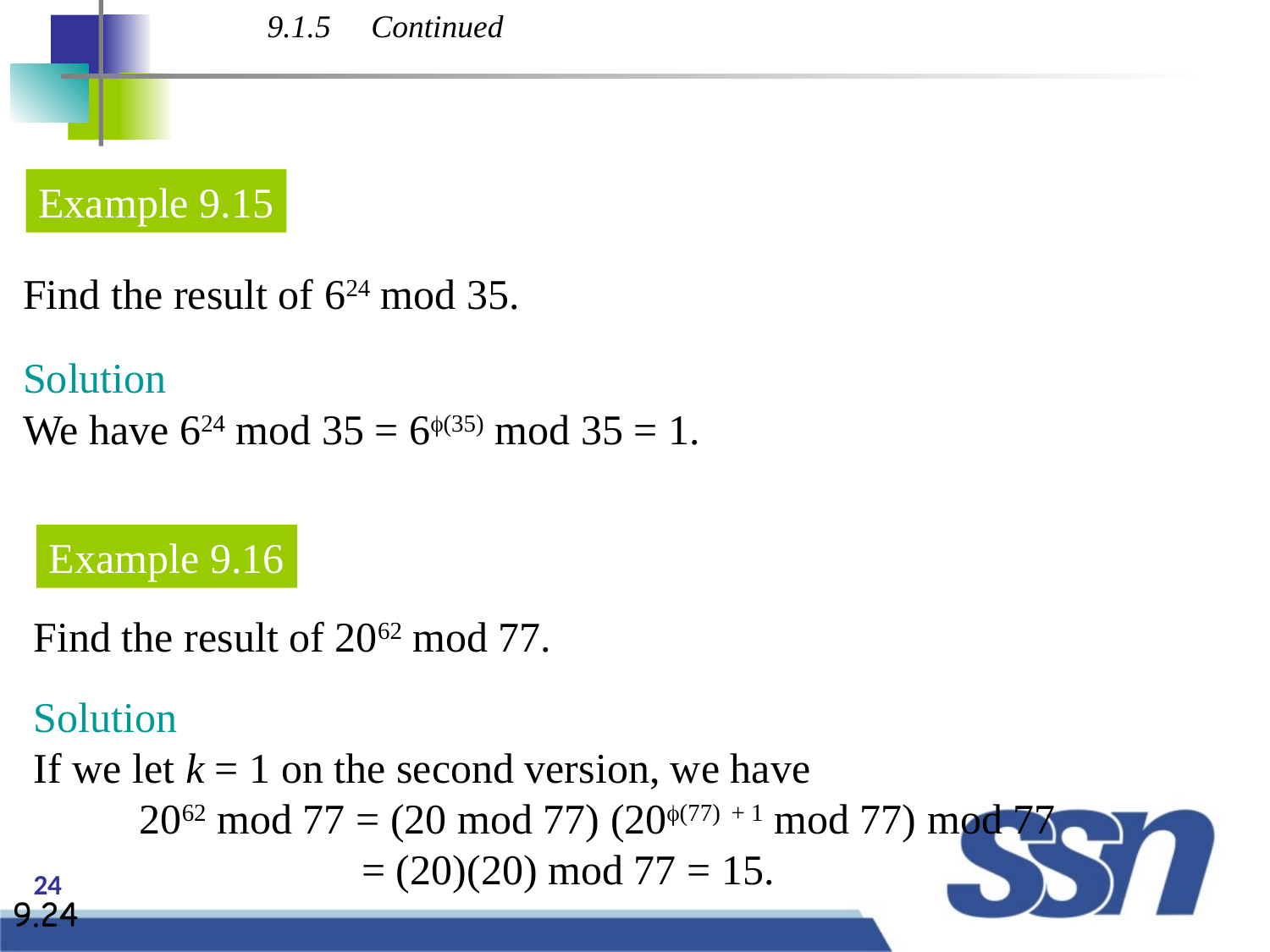

9.1.5     Continued

Example 9.15
Find the result of 624 mod 35.
Solution
We have 624 mod 35 = 6φ(35) mod 35 = 1.
Example 9.16
Find the result of 2062 mod 77.
Solution
If we let k = 1 on the second version, we have
          2062 mod 77 = (20 mod 77) (20φ(77) + 1 mod 77) mod 77
                               = (20)(20) mod 77 = 15.
9.24